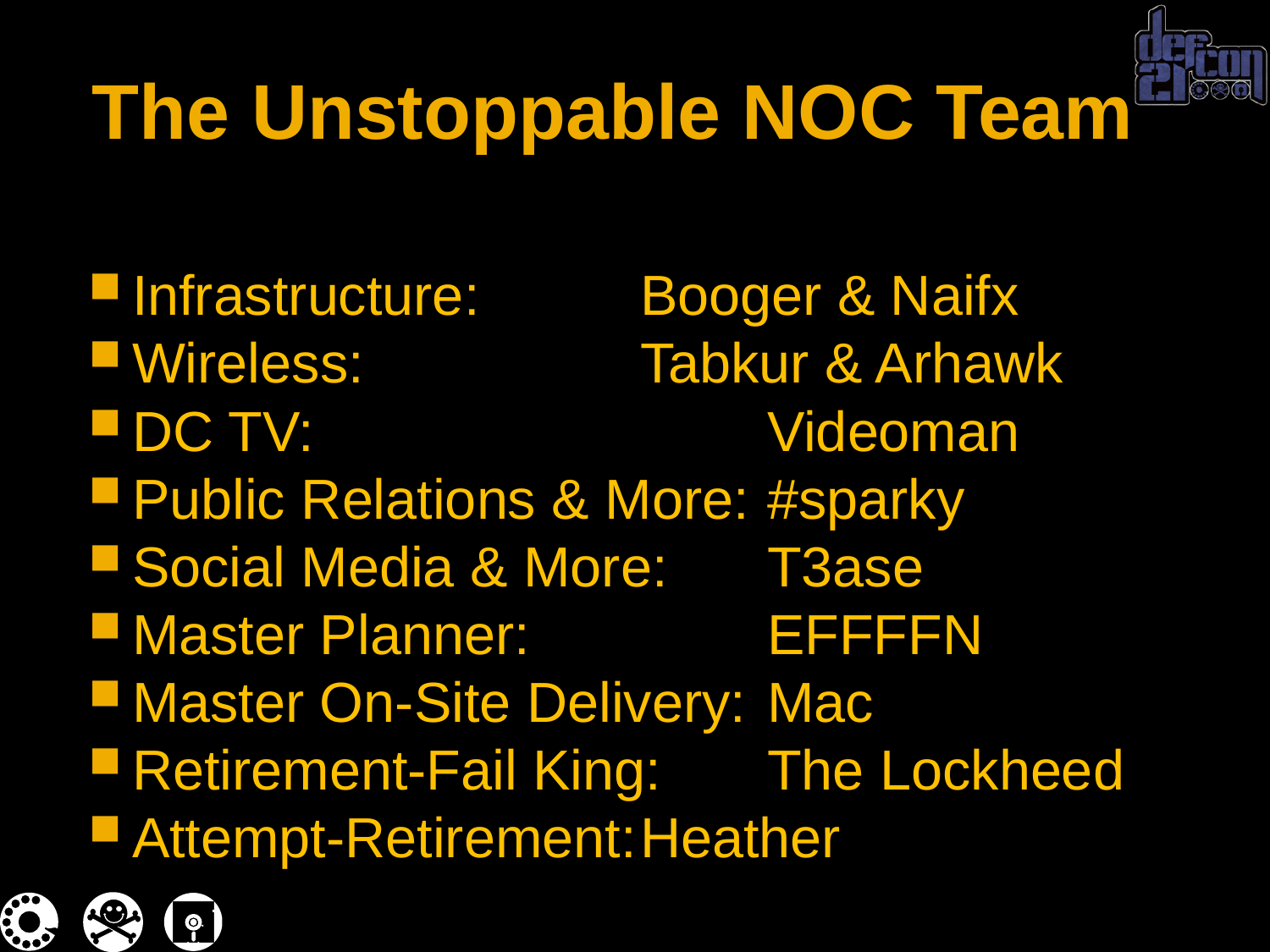

# The Unstoppable NOC Team
Infrastructure:		Booger & Naifx
Wireless:			Tabkur & Arhawk
DC TV:				Videoman
Public Relations & More:	#sparky
Social Media & More:	T3ase
Master Planner: 		EFFFFN
Master On-Site Delivery:	Mac
Retirement-Fail King:	The Lockheed
Attempt-Retirement:	Heather